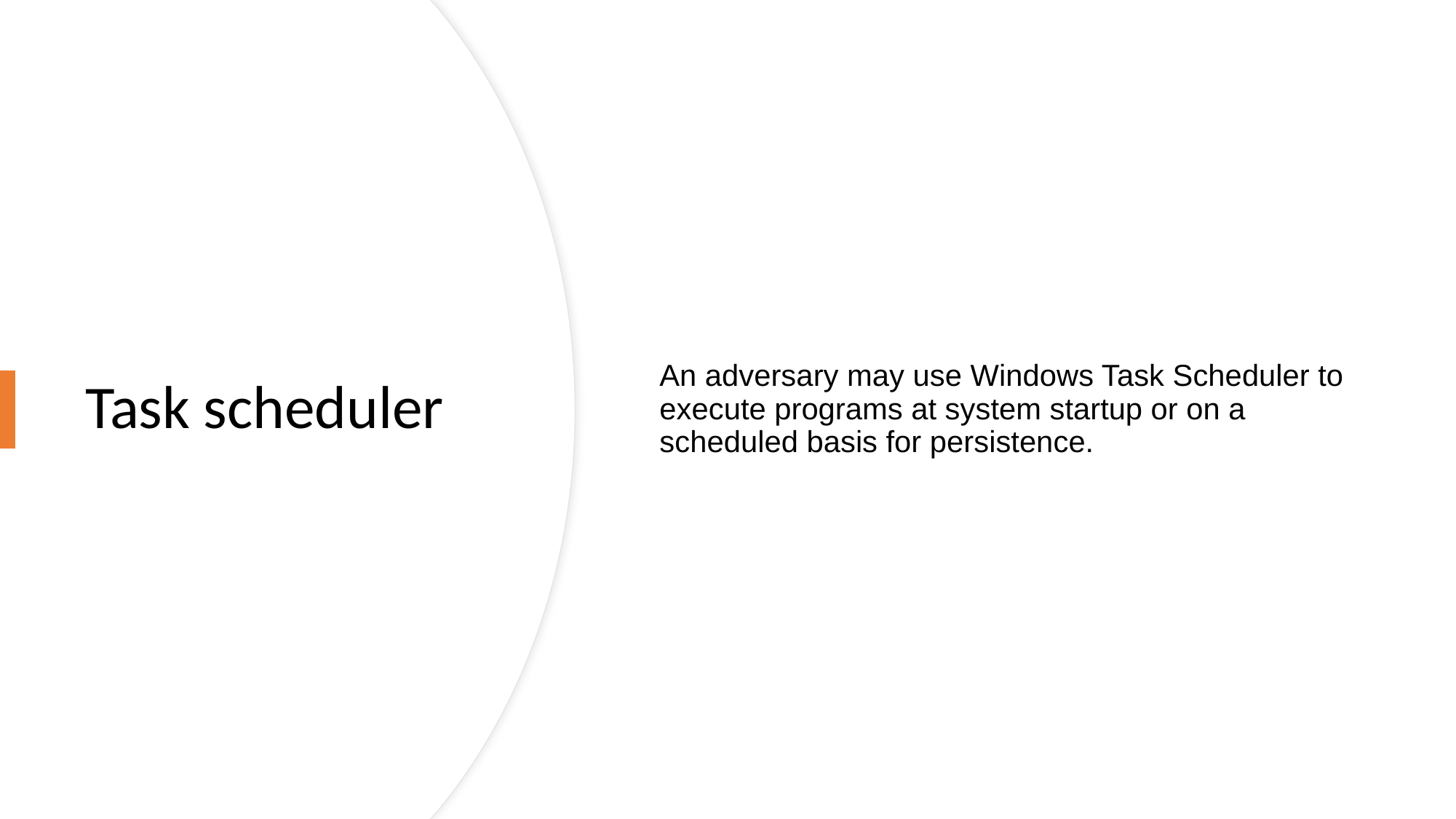

An adversary may use Windows Task Scheduler to execute programs at system startup or on a scheduled basis for persistence.
# Task scheduler